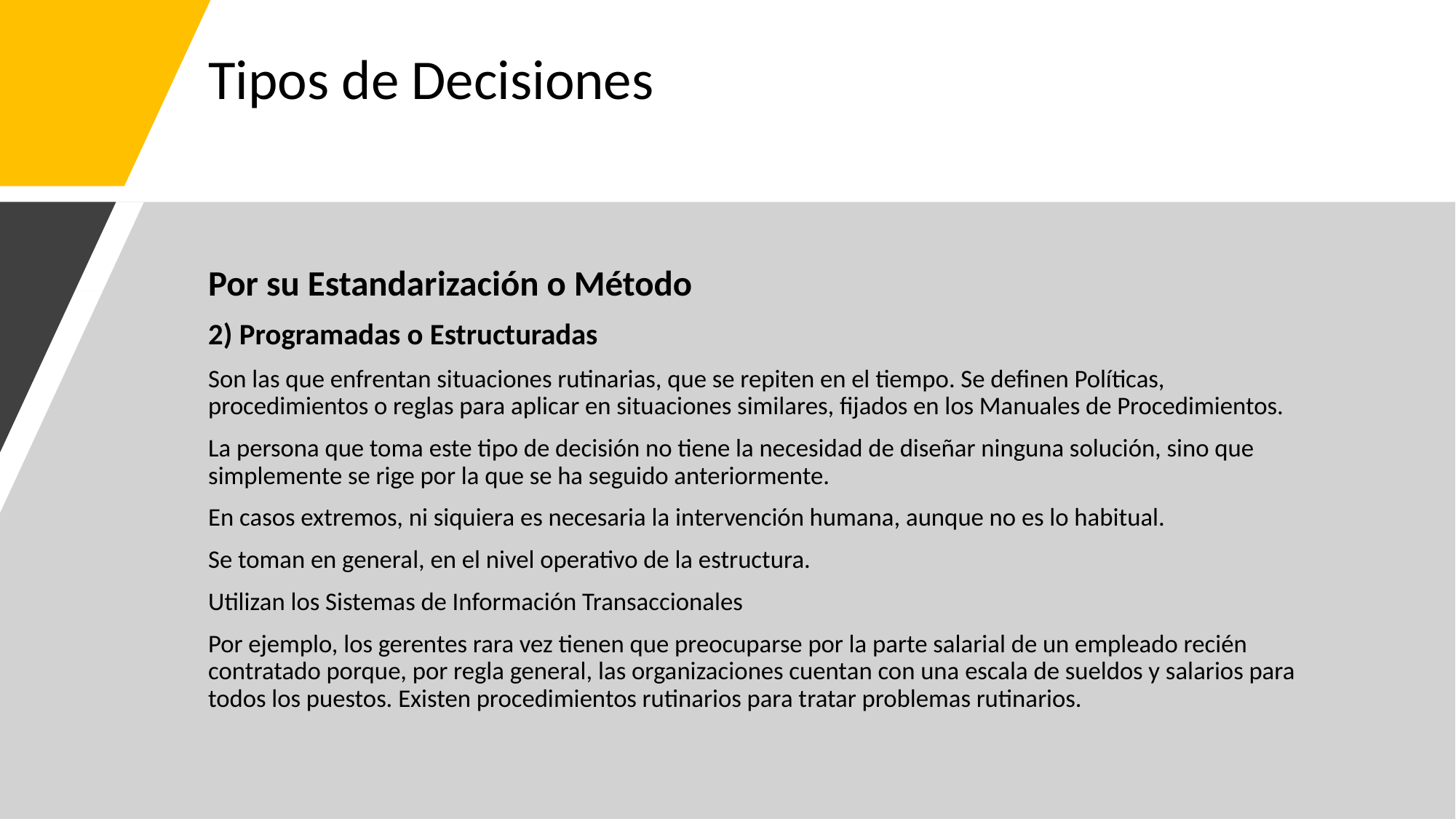

# Tipos de Decisiones

Por su Estandarización o Método
2) Programadas o Estructuradas
Son las que enfrentan situaciones rutinarias, que se repiten en el tiempo. Se definen Políticas, procedimientos o reglas para aplicar en situaciones similares, fijados en los Manuales de Procedimientos.
La persona que toma este tipo de decisión no tiene la necesidad de diseñar ninguna solución, sino que simplemente se rige por la que se ha seguido anteriormente.
En casos extremos, ni siquiera es necesaria la intervención humana, aunque no es lo habitual.
Se toman en general, en el nivel operativo de la estructura.
Utilizan los Sistemas de Información Transaccionales
Por ejemplo, los gerentes rara vez tienen que preocuparse por la parte salarial de un empleado recién contratado porque, por regla general, las organizaciones cuentan con una escala de sueldos y salarios para todos los puestos. Existen procedimientos rutinarios para tratar problemas rutinarios.